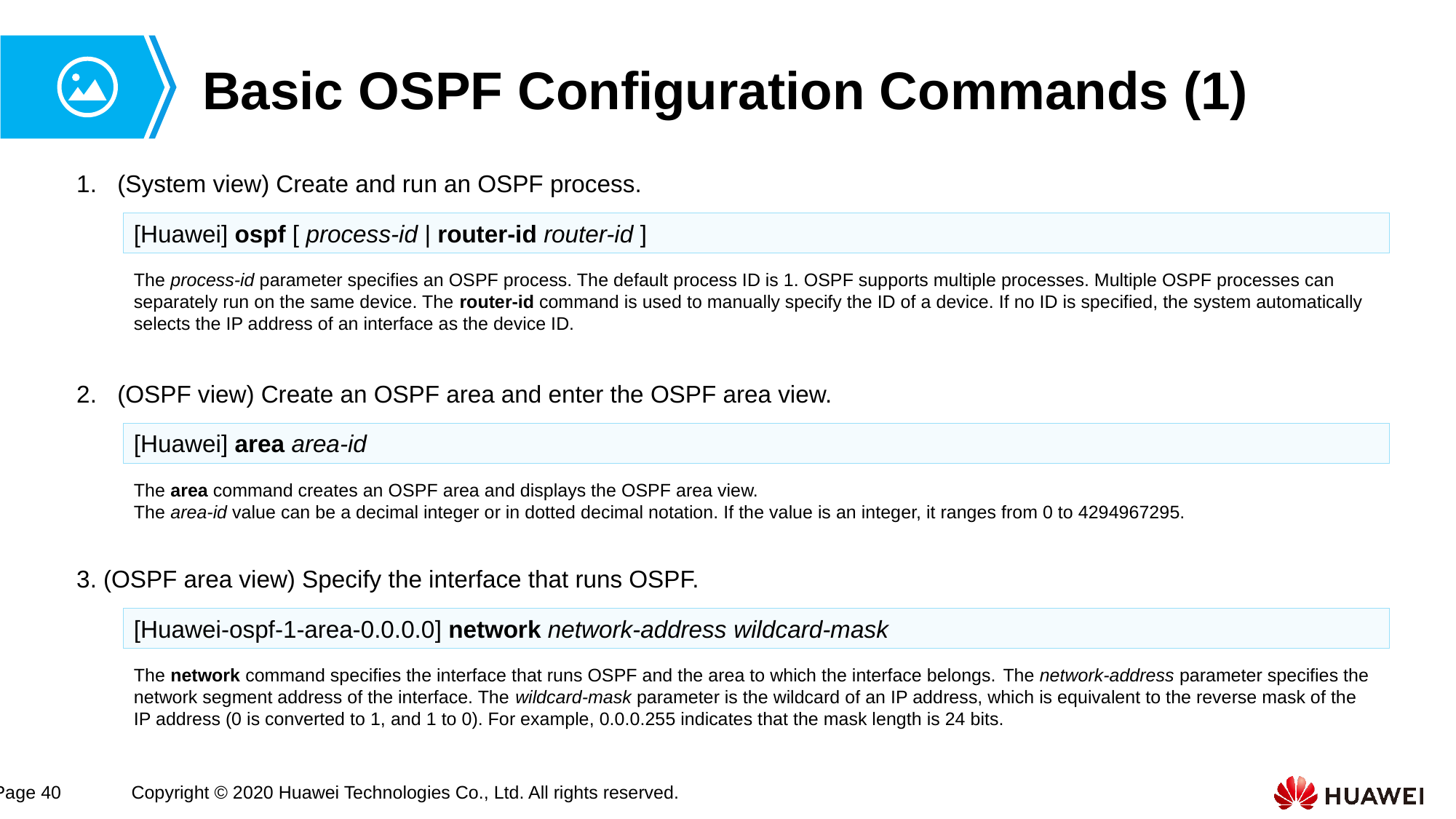

# Basic OSPF Configuration Commands (1)
(System view) Create and run an OSPF process.
[Huawei] ospf [ process-id | router-id router-id ]
The process-id parameter specifies an OSPF process. The default process ID is 1. OSPF supports multiple processes. Multiple OSPF processes can separately run on the same device. The router-id command is used to manually specify the ID of a device. If no ID is specified, the system automatically selects the IP address of an interface as the device ID.
(OSPF view) Create an OSPF area and enter the OSPF area view.
[Huawei] area area-id
The area command creates an OSPF area and displays the OSPF area view.
The area-id value can be a decimal integer or in dotted decimal notation. If the value is an integer, it ranges from 0 to 4294967295.
3. (OSPF area view) Specify the interface that runs OSPF.
[Huawei-ospf-1-area-0.0.0.0] network network-address wildcard-mask
The network command specifies the interface that runs OSPF and the area to which the interface belongs. The network-address parameter specifies the network segment address of the interface. The wildcard-mask parameter is the wildcard of an IP address, which is equivalent to the reverse mask of the IP address (0 is converted to 1, and 1 to 0). For example, 0.0.0.255 indicates that the mask length is 24 bits.